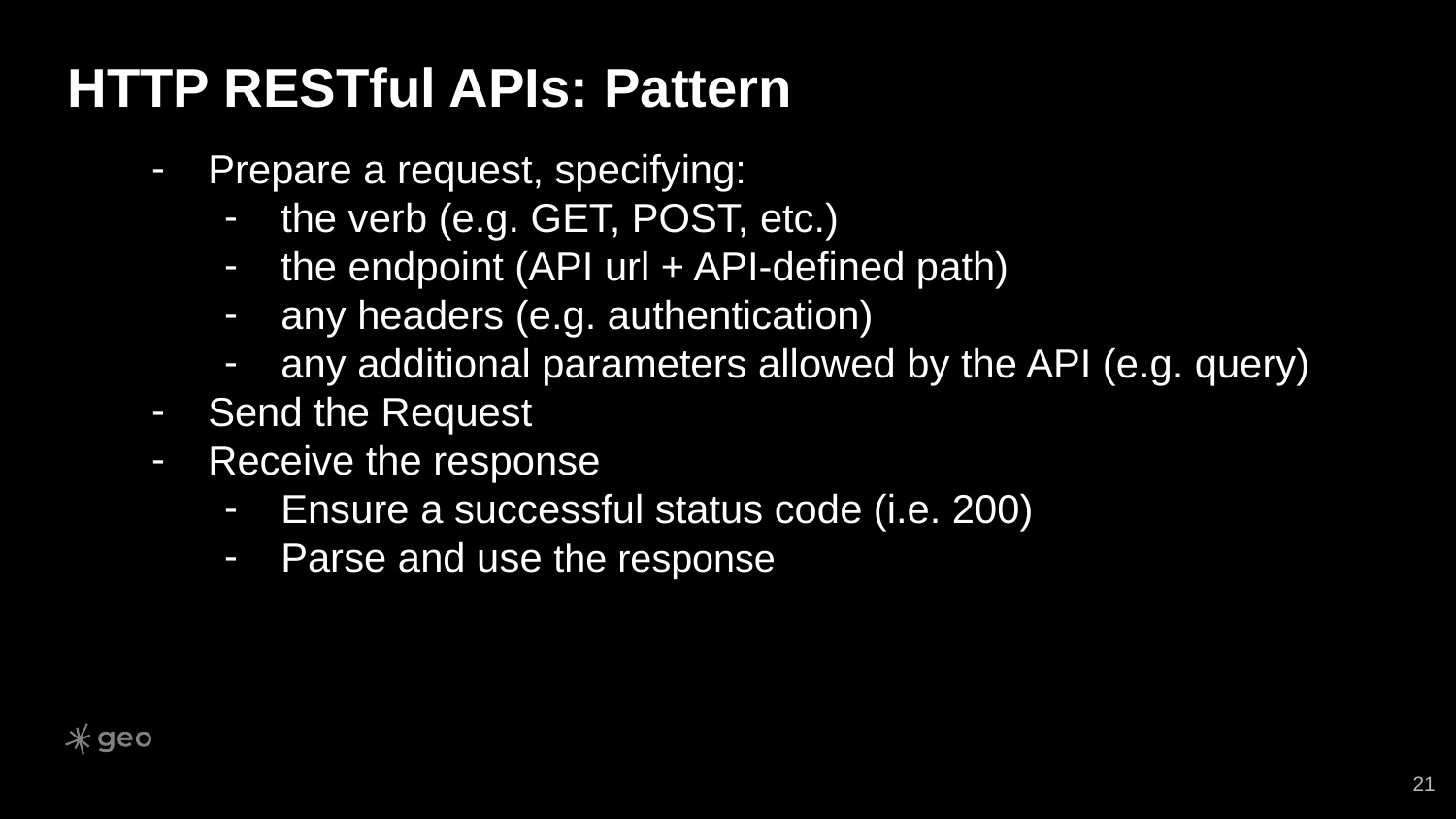

# HTTP RESTful APIs: Pattern
Prepare a request, specifying:
the verb (e.g. GET, POST, etc.)
the endpoint (API url + API-defined path)
any headers (e.g. authentication)
any additional parameters allowed by the API (e.g. query)
Send the Request
Receive the response
Ensure a successful status code (i.e. 200)
Parse and use the response
21